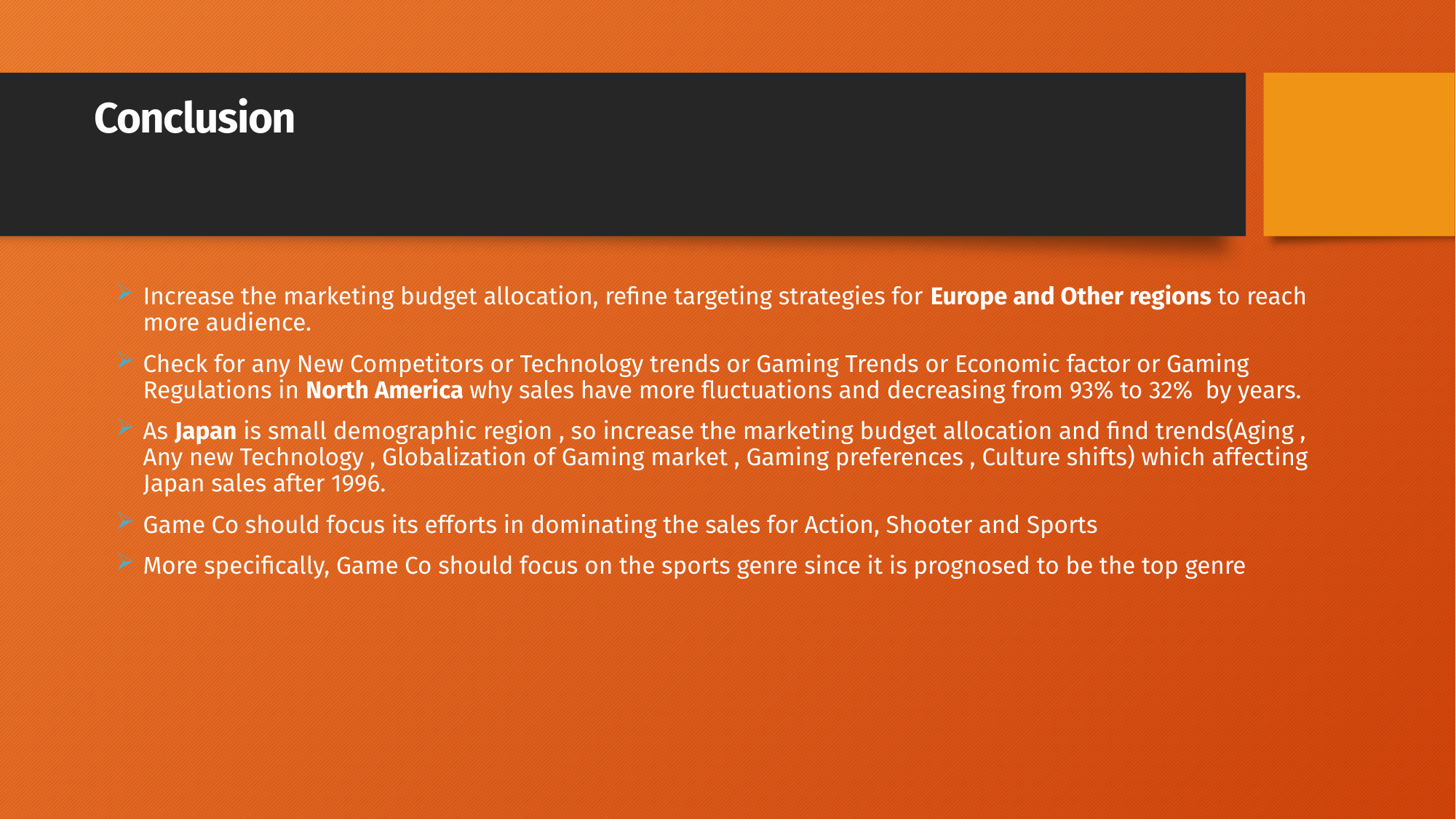

# Conclusion
Increase the marketing budget allocation, refine targeting strategies for Europe and Other regions to reach more audience.
Check for any New Competitors or Technology trends or Gaming Trends or Economic factor or Gaming Regulations in North America why sales have more fluctuations and decreasing from 93% to 32%  by years.
As Japan is small demographic region , so increase the marketing budget allocation and find trends(Aging , Any new Technology , Globalization of Gaming market , Gaming preferences , Culture shifts) which affecting Japan sales after 1996.
Game Co should focus its efforts in dominating the sales for Action, Shooter and Sports
More specifically, Game Co should focus on the sports genre since it is prognosed to be the top genre